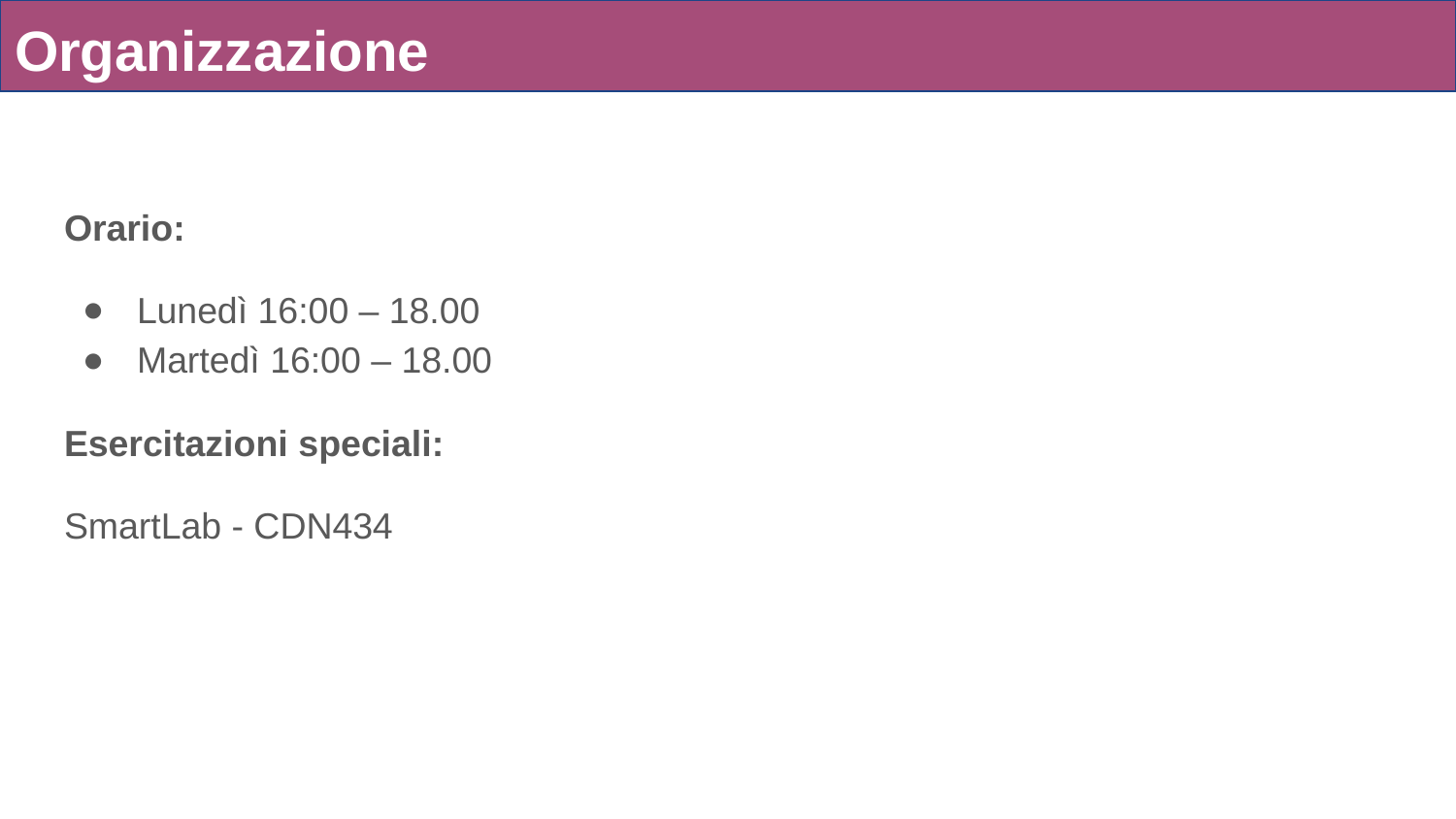

# Organizzazione
Orario:
Lunedì 16:00 – 18.00
Martedì 16:00 – 18.00
Esercitazioni speciali:
SmartLab - CDN434